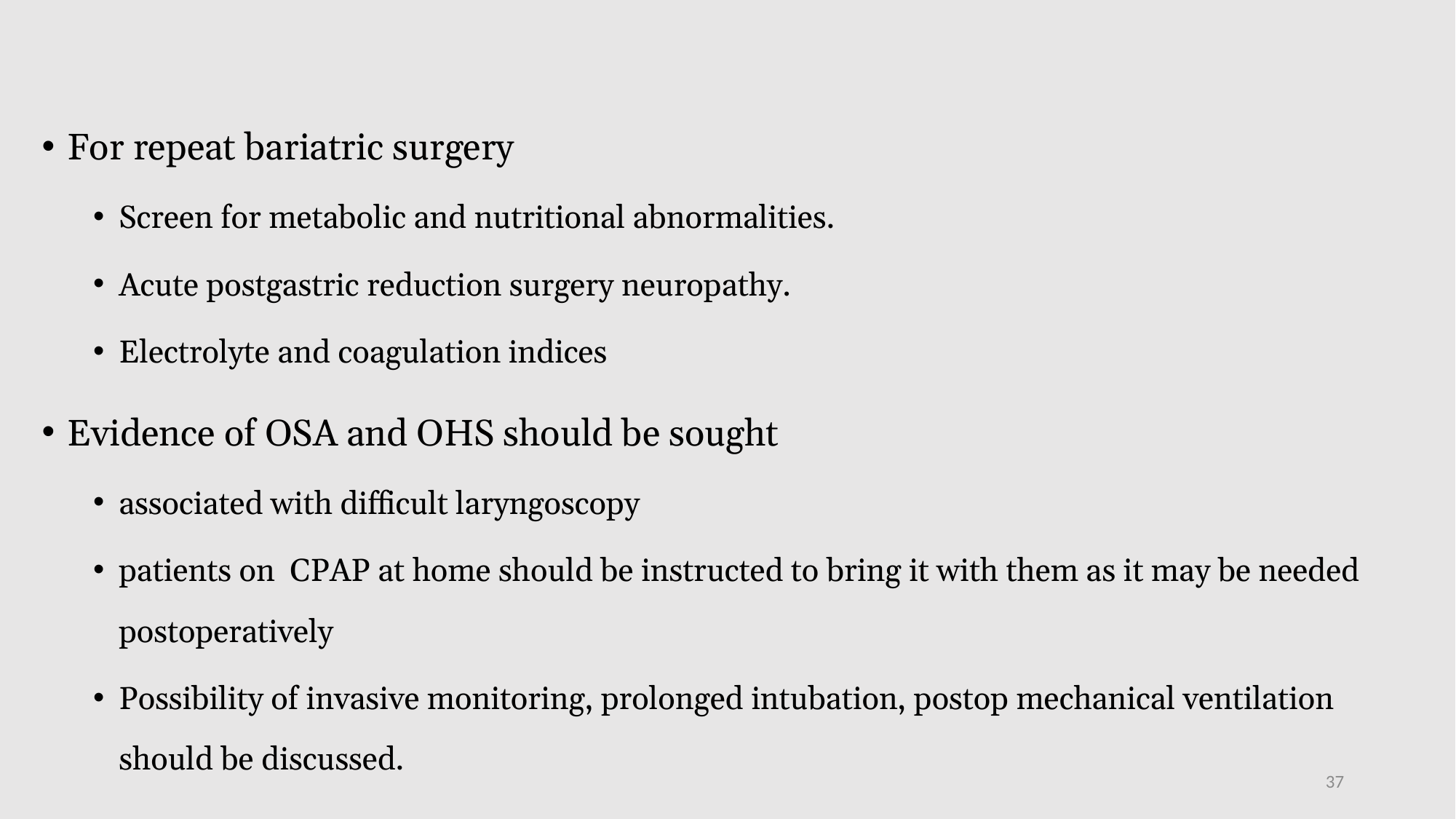

For repeat bariatric surgery
Screen for metabolic and nutritional abnormalities.
Acute postgastric reduction surgery neuropathy.
Electrolyte and coagulation indices
Evidence of OSA and OHS should be sought
associated with difficult laryngoscopy
patients on  CPAP at home should be instructed to bring it with them as it may be needed postoperatively
Possibility of invasive monitoring, prolonged intubation, postop mechanical ventilation should be discussed.

37